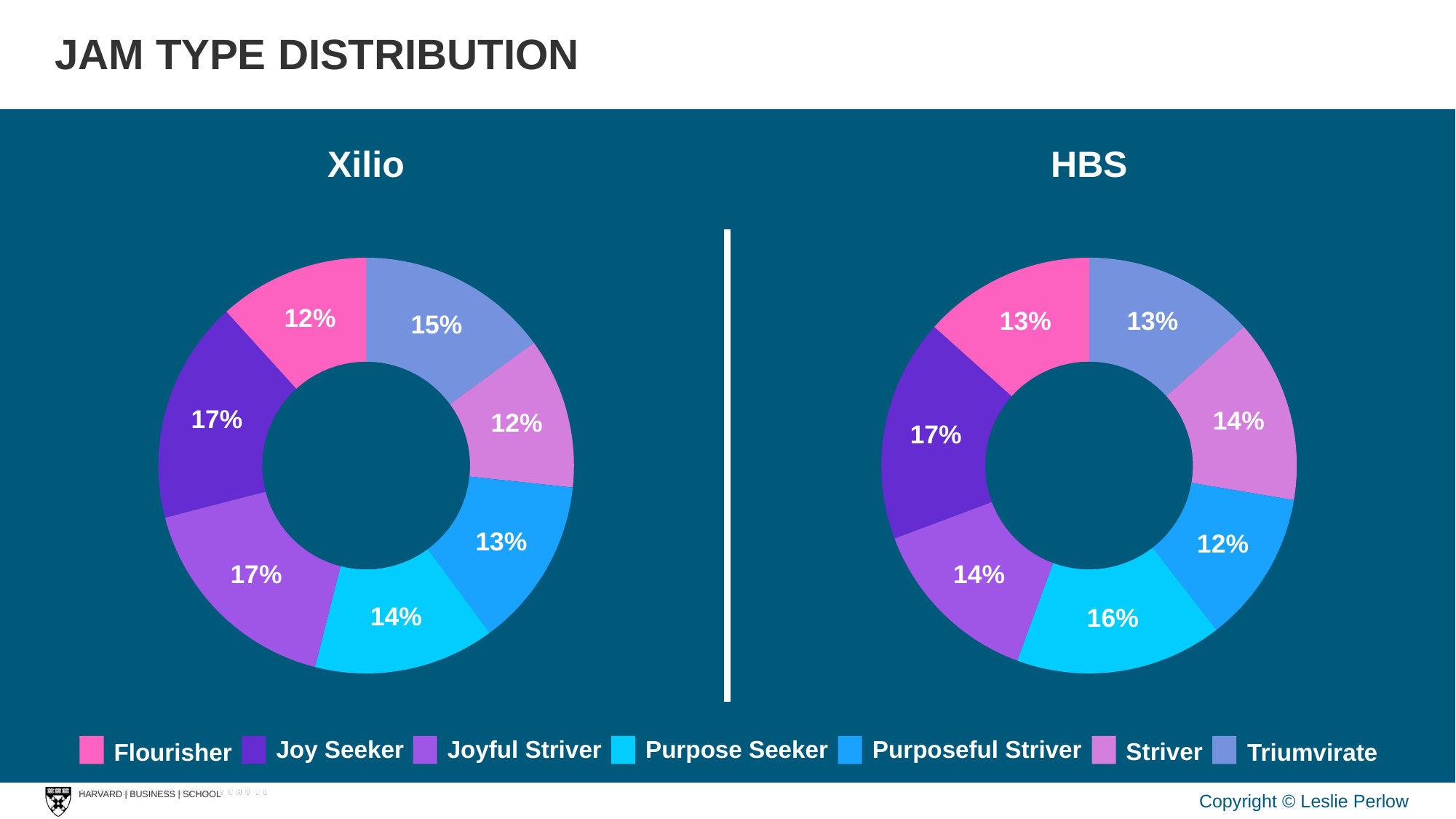

# JAM TYPE DISTRIBUTION

HBS
Xilio

12%

13%
13%
15%

17%
14%
12%
17%

13%
12%

17%
14%
14%
16%

Joy Seeker
Joyful Striver
Purpose Seeker
Purposeful Striver
Striver
Flourisher
Triumvirate